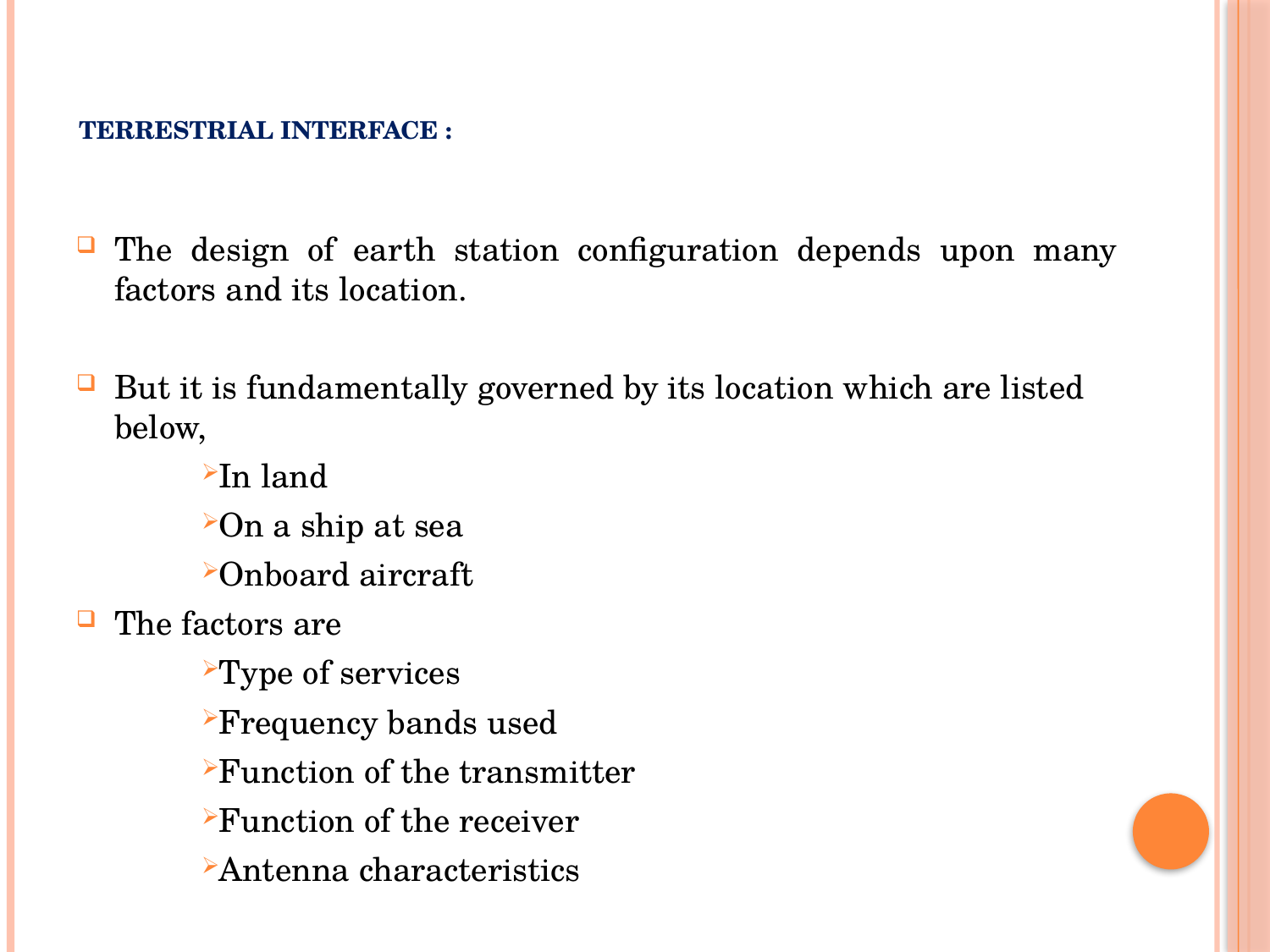

# Terrestrial Interface :
The design of earth station configuration depends upon many factors and its location.

But it is fundamentally governed by its location which are listed below,
In land
On a ship at sea
Onboard aircraft
The factors are
Type of services
Frequency bands used
Function of the transmitter
Function of the receiver
Antenna characteristics